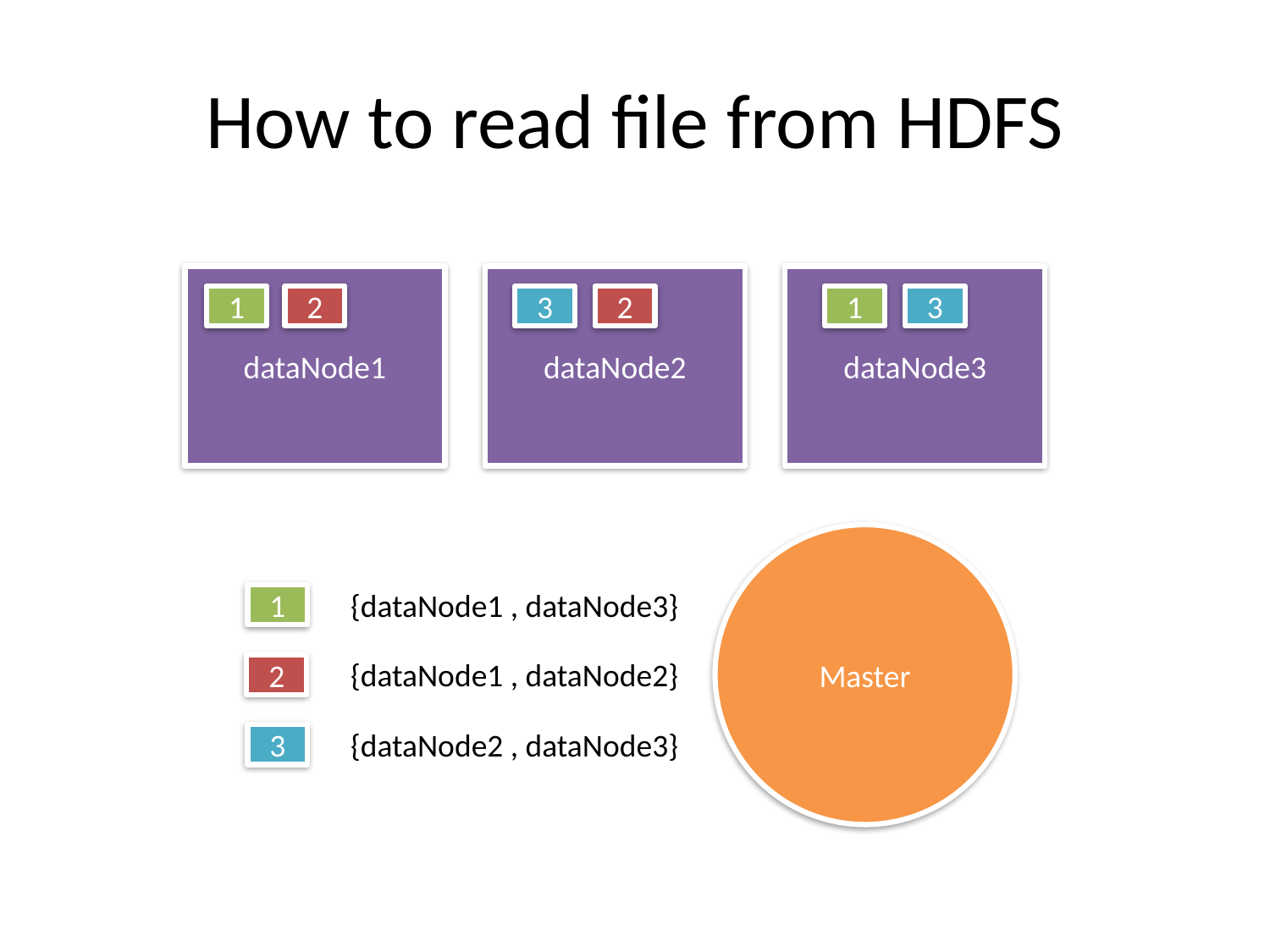

# How to read file from HDFS
dataNode1
dataNode2
dataNode3
1
2
3
2
1
3
Master
{dataNode1 , dataNode3}
1
{dataNode1 , dataNode2}
2
{dataNode2 , dataNode3}
3